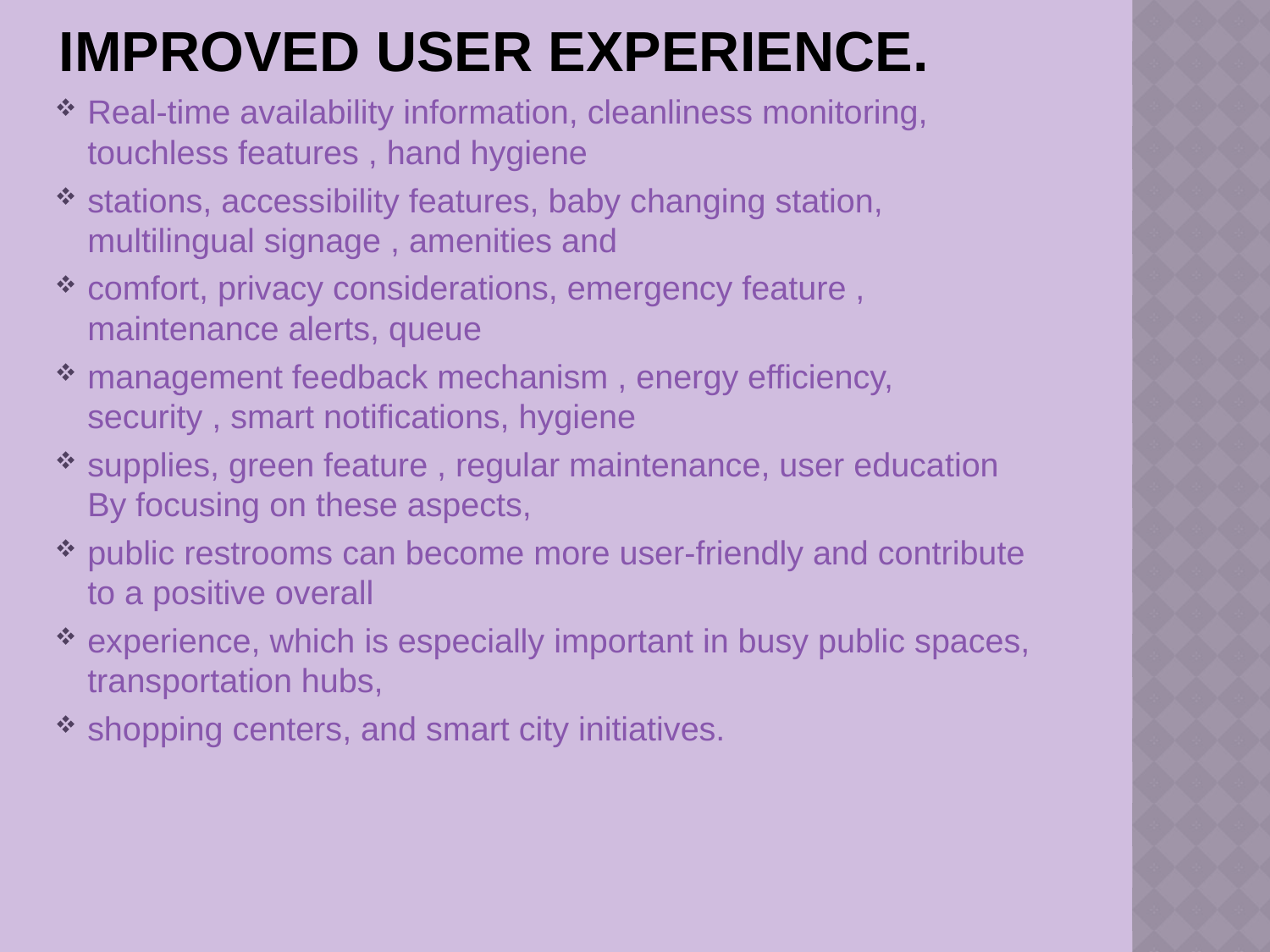

# IMPROVED USER EXPERIENCE.
Real-time availability information, cleanliness monitoring, touchless features , hand hygiene
stations, accessibility features, baby changing station, multilingual signage , amenities and
comfort, privacy considerations, emergency feature , maintenance alerts, queue
management feedback mechanism , energy efficiency, security , smart notifications, hygiene
supplies, green feature , regular maintenance, user education By focusing on these aspects,
public restrooms can become more user-friendly and contribute to a positive overall
experience, which is especially important in busy public spaces, transportation hubs,
shopping centers, and smart city initiatives.